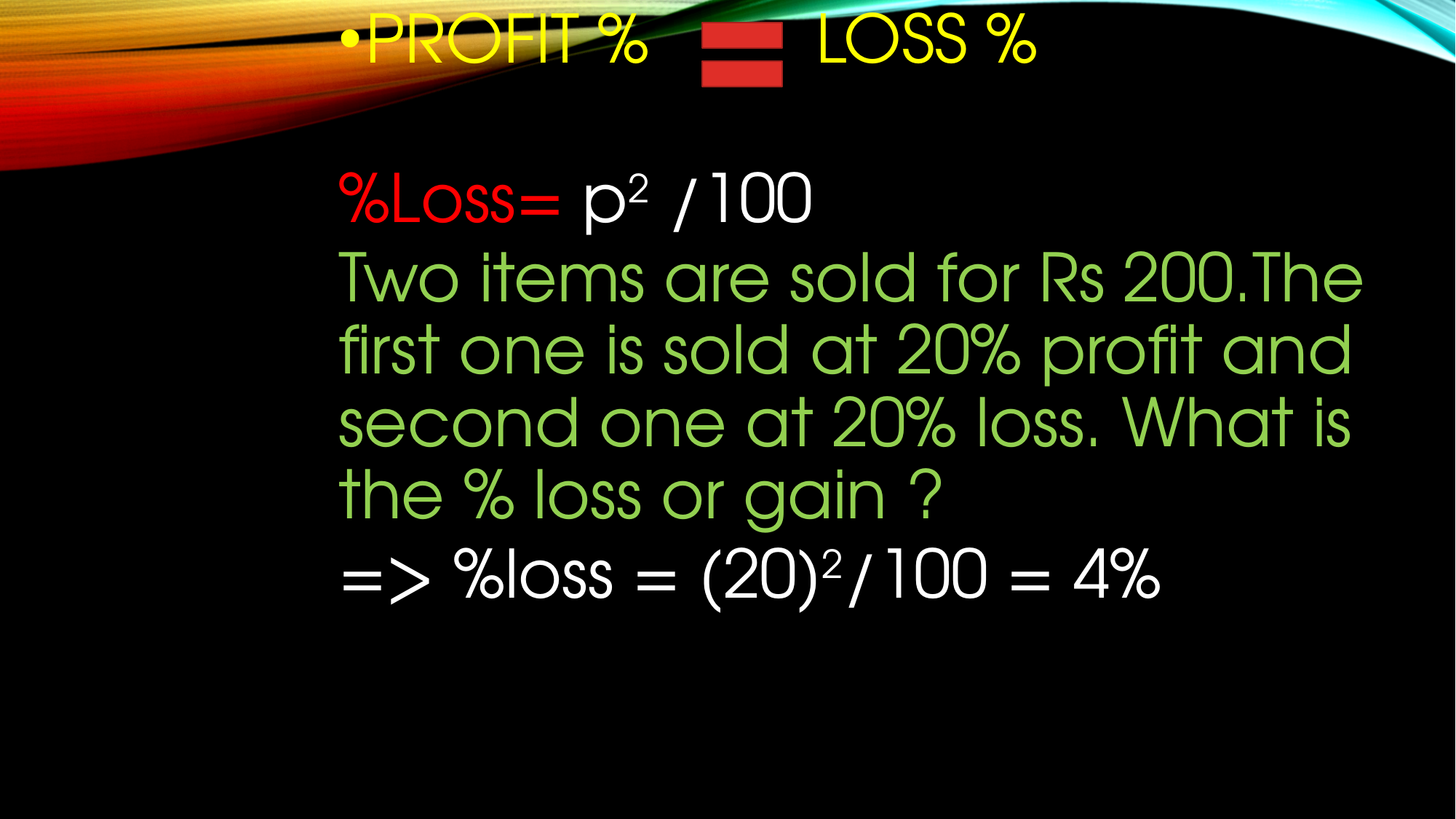

PROFIT %         LOSS %

%Loss= p2 /100
Two items are sold for Rs 200.The first one is sold at 20% profit and second one at 20% loss. What is the % loss or gain ?
=> %loss = (20)2/100 = 4%